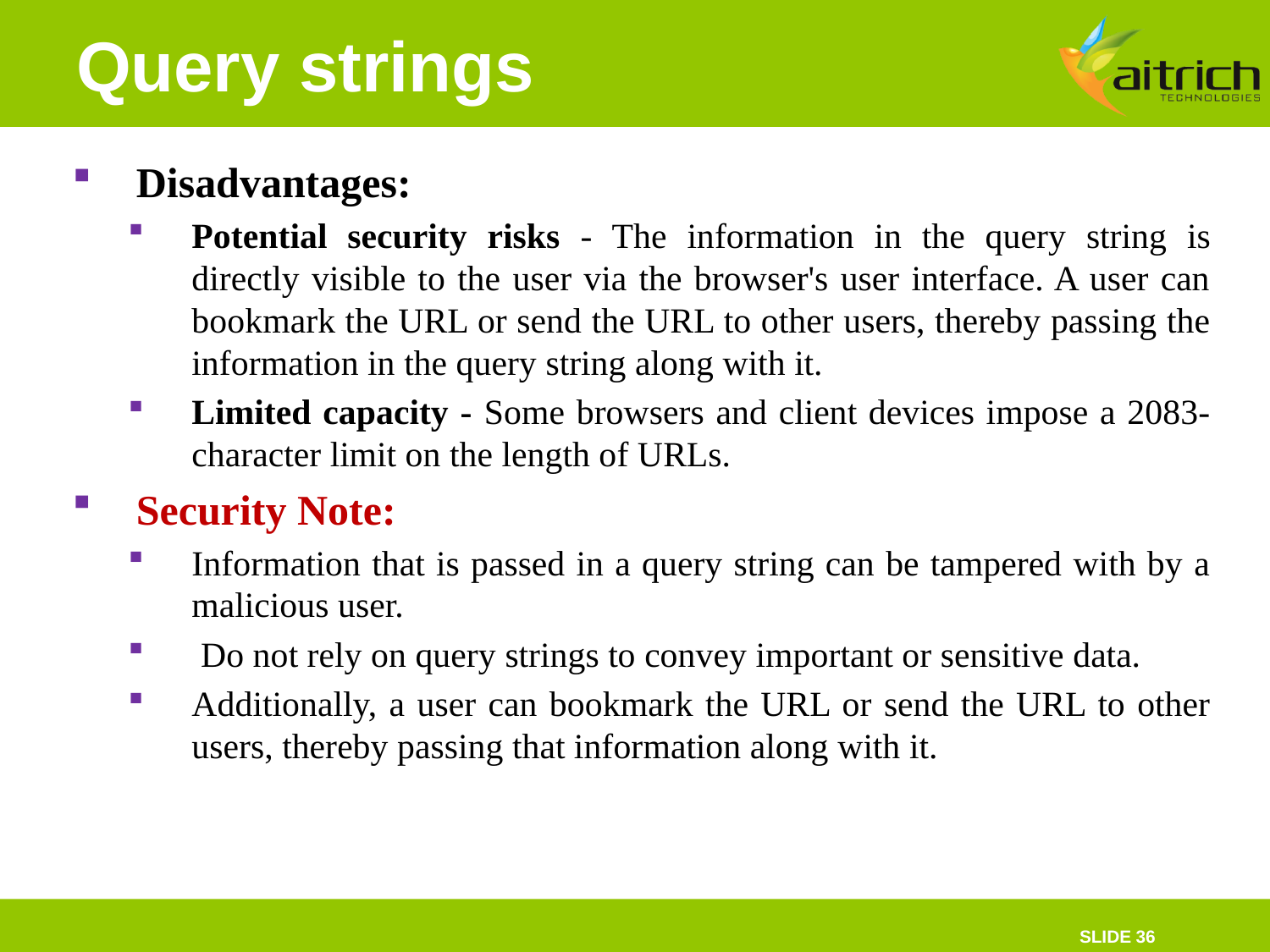

# Query strings
Disadvantages:
Potential security risks - The information in the query string is directly visible to the user via the browser's user interface. A user can bookmark the URL or send the URL to other users, thereby passing the information in the query string along with it.
Limited capacity - Some browsers and client devices impose a 2083-character limit on the length of URLs.
Security Note:
Information that is passed in a query string can be tampered with by a malicious user.
 Do not rely on query strings to convey important or sensitive data.
Additionally, a user can bookmark the URL or send the URL to other users, thereby passing that information along with it.